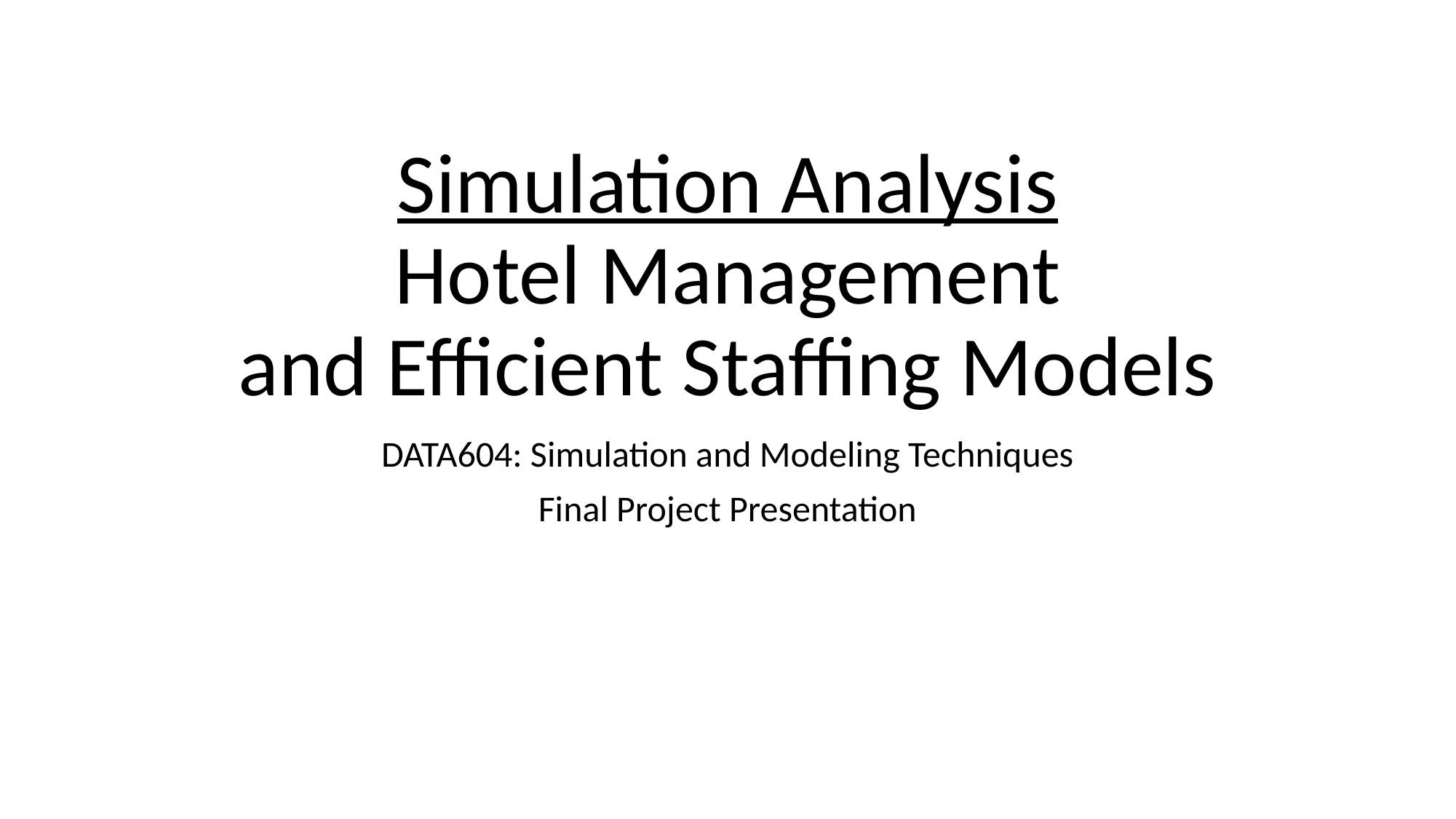

# Simulation Analysis Hotel Management and Efficient Staffing Models
DATA604: Simulation and Modeling Techniques
Final Project Presentation